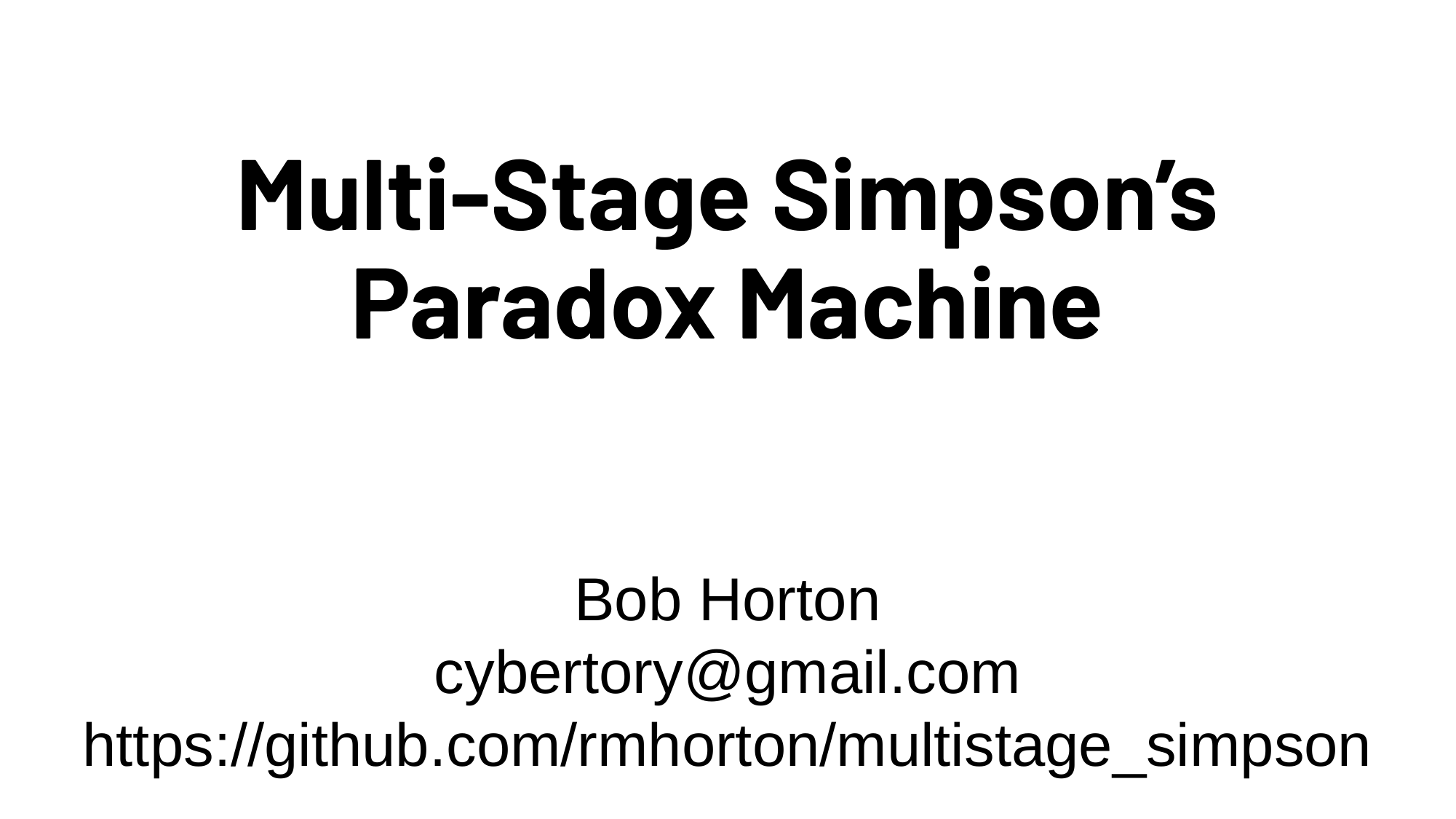

# Multi-Stage Simpson’s Paradox Machine
Bob Horton
cybertory@gmail.com
https://github.com/rmhorton/multistage_simpson